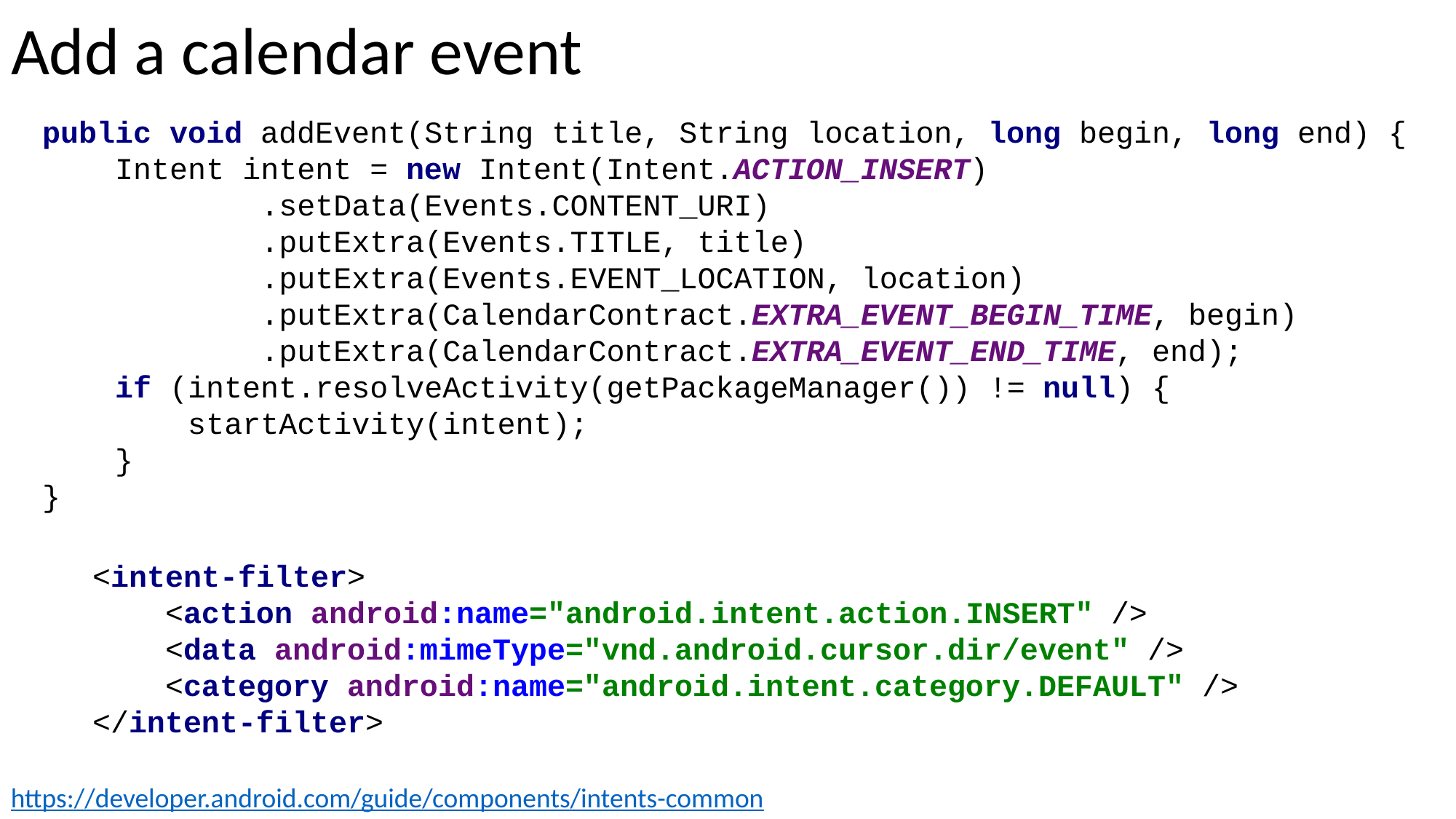

# Add a calendar event
public void addEvent(String title, String location, long begin, long end) {
    Intent intent = new Intent(Intent.ACTION_INSERT)
            .setData(Events.CONTENT_URI)
            .putExtra(Events.TITLE, title)
            .putExtra(Events.EVENT_LOCATION, location)
            .putExtra(CalendarContract.EXTRA_EVENT_BEGIN_TIME, begin)
            .putExtra(CalendarContract.EXTRA_EVENT_END_TIME, end);
    if (intent.resolveActivity(getPackageManager()) != null) {
        startActivity(intent);
    }
}
<intent-filter>
    <action android:name="android.intent.action.INSERT" />
    <data android:mimeType="vnd.android.cursor.dir/event" />
    <category android:name="android.intent.category.DEFAULT" />
</intent-filter>
https://developer.android.com/guide/components/intents-common